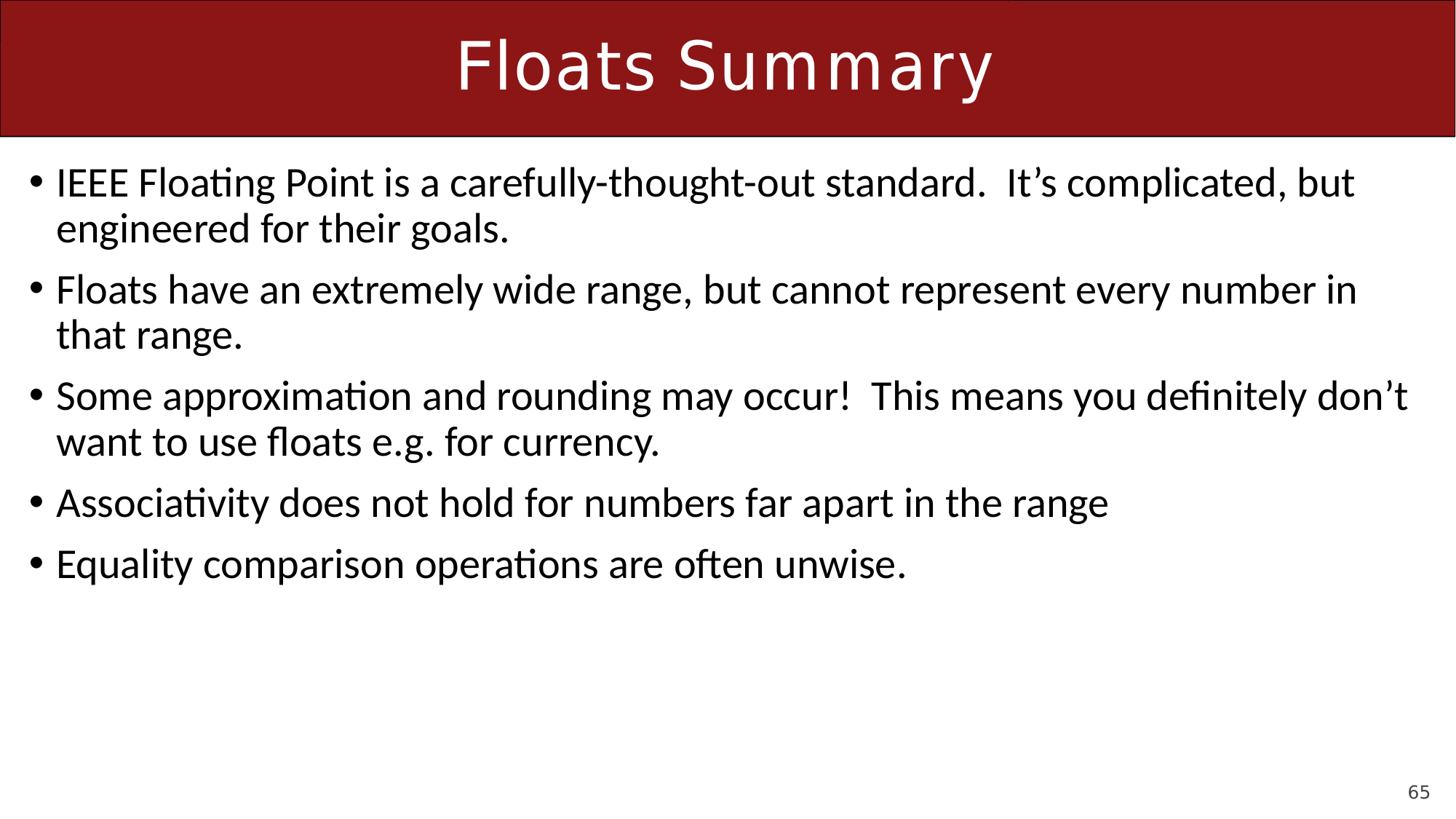

# Floats Summary
IEEE Floating Point is a carefully-thought-out standard.  It’s complicated, but engineered for their goals.
Floats have an extremely wide range, but cannot represent every number in that range.
Some approximation and rounding may occur!  This means you definitely don’t want to use floats e.g. for currency.
Associativity does not hold for numbers far apart in the range
Equality comparison operations are often unwise.